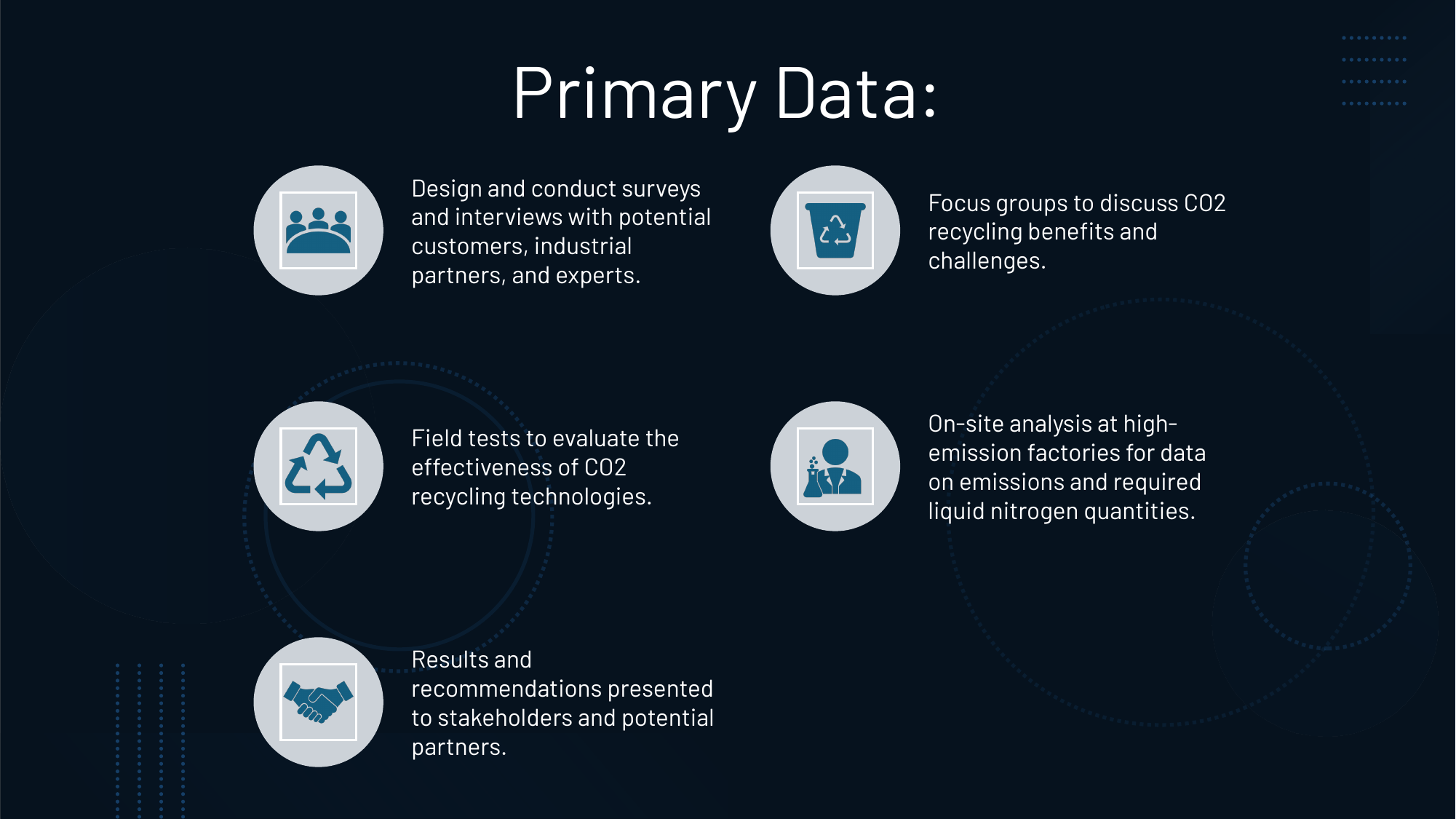

Primary Data:

Design and conduct surveys and interviews with potential customers, industrial partners, and experts.
Focus groups to discuss CO2 recycling benefits and challenges.
Field tests to evaluate the effectiveness of CO2 recycling technologies.
On-site analysis at high-emission factories for data on emissions and required liquid nitrogen quantities.
Results and recommendations presented to stakeholders and potential partners.